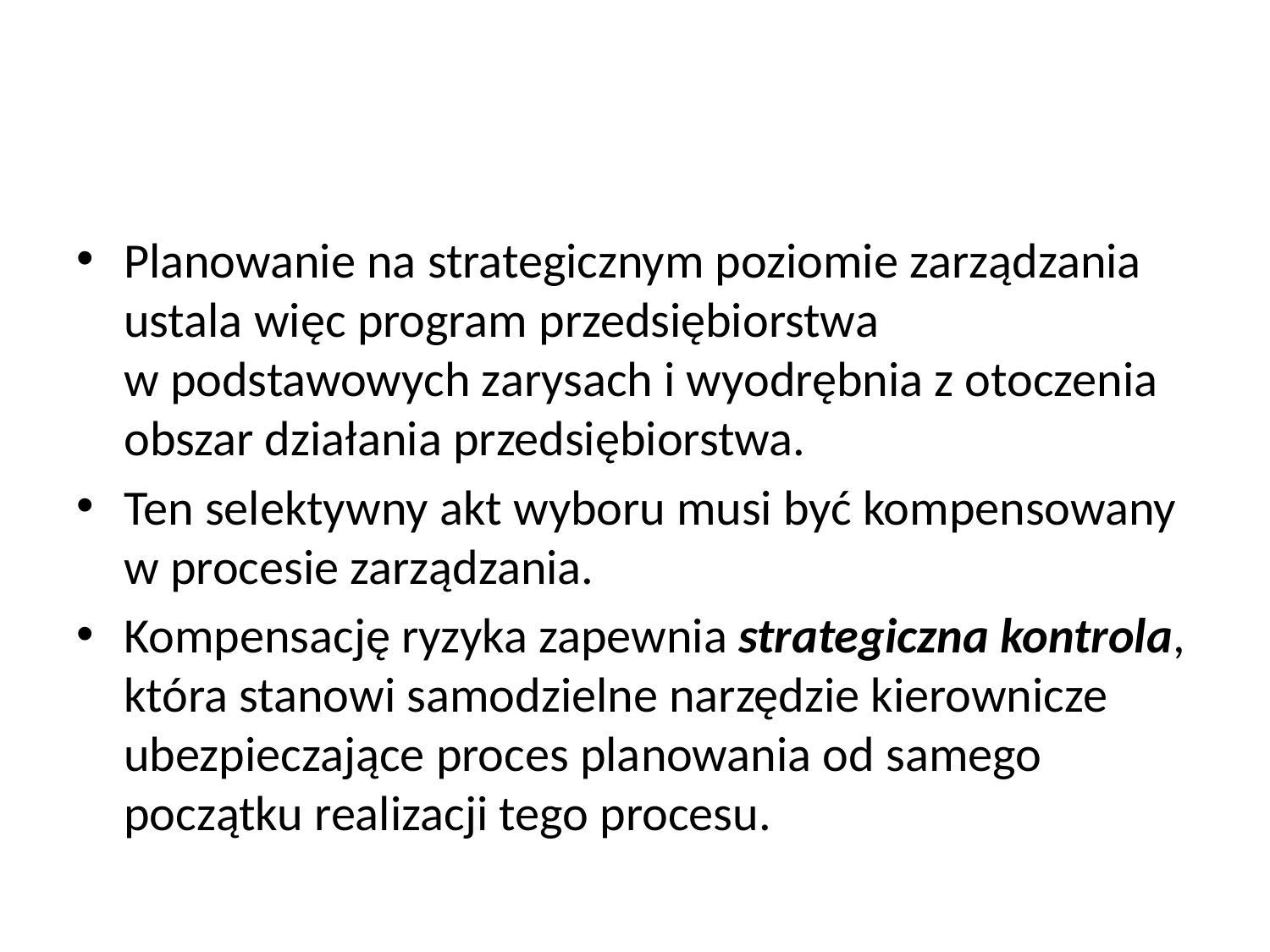

#
Planowanie na strategicznym poziomie zarządzania ustala więc program przedsiębiorstwa
w podstawowych zarysach i wyodrębnia z otoczenia obszar działania przedsiębiorstwa.
Ten selektywny akt wyboru musi być kompensowany w procesie zarządzania.
Kompensację ryzyka zapewnia strategiczna kontrola, która stanowi samodzielne narzędzie kierownicze ubezpieczające proces planowania od samego początku realizacji tego procesu.